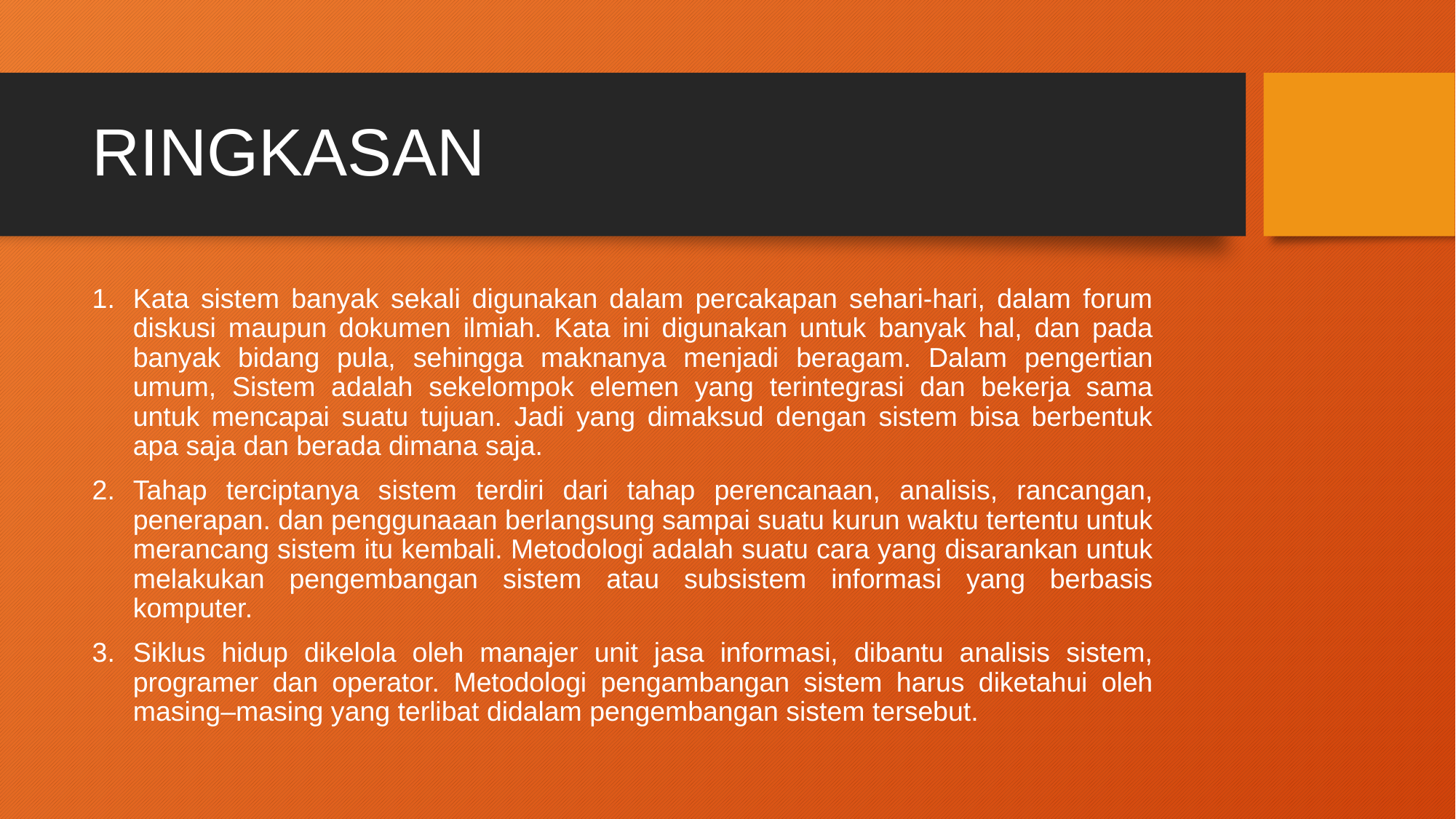

# RINGKASAN
Kata sistem banyak sekali digunakan dalam percakapan sehari-hari, dalam forum diskusi maupun dokumen ilmiah. Kata ini digunakan untuk banyak hal, dan pada banyak bidang pula, sehingga maknanya menjadi beragam. Dalam pengertian umum, Sistem adalah sekelompok elemen yang terintegrasi dan bekerja sama untuk mencapai suatu tujuan. Jadi yang dimaksud dengan sistem bisa berbentuk apa saja dan berada dimana saja.
Tahap terciptanya sistem terdiri dari tahap perencanaan, analisis, rancangan, penerapan. dan penggunaaan berlangsung sampai suatu kurun waktu tertentu untuk merancang sistem itu kembali. Metodologi adalah suatu cara yang disarankan untuk melakukan pengembangan sistem atau subsistem informasi yang berbasis komputer.
Siklus hidup dikelola oleh manajer unit jasa informasi, dibantu analisis sistem, programer dan operator. Metodologi pengambangan sistem harus diketahui oleh masing–masing yang terlibat didalam pengembangan sistem tersebut.